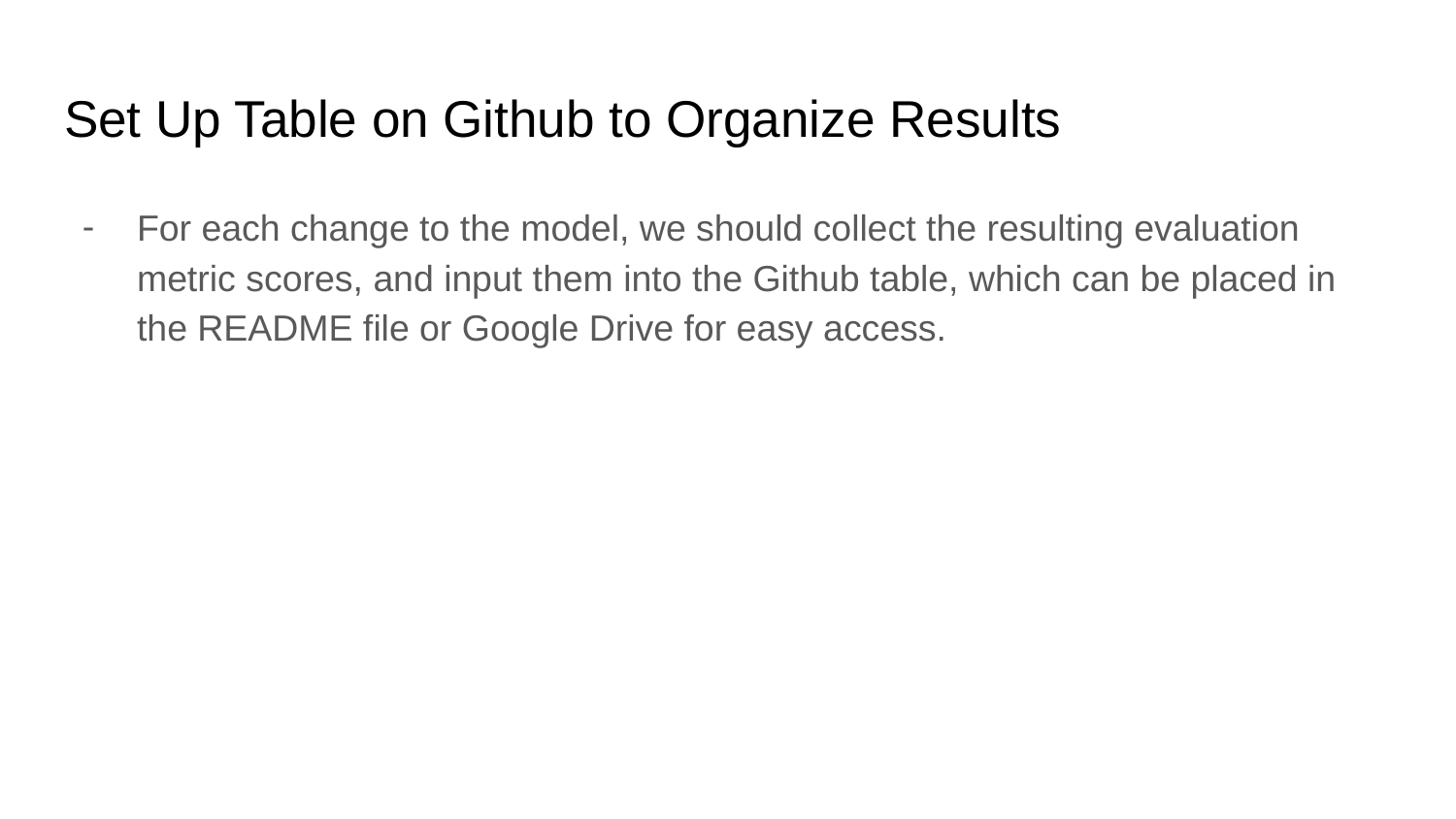

# Set Up Table on Github to Organize Results
For each change to the model, we should collect the resulting evaluation metric scores, and input them into the Github table, which can be placed in the README file or Google Drive for easy access.